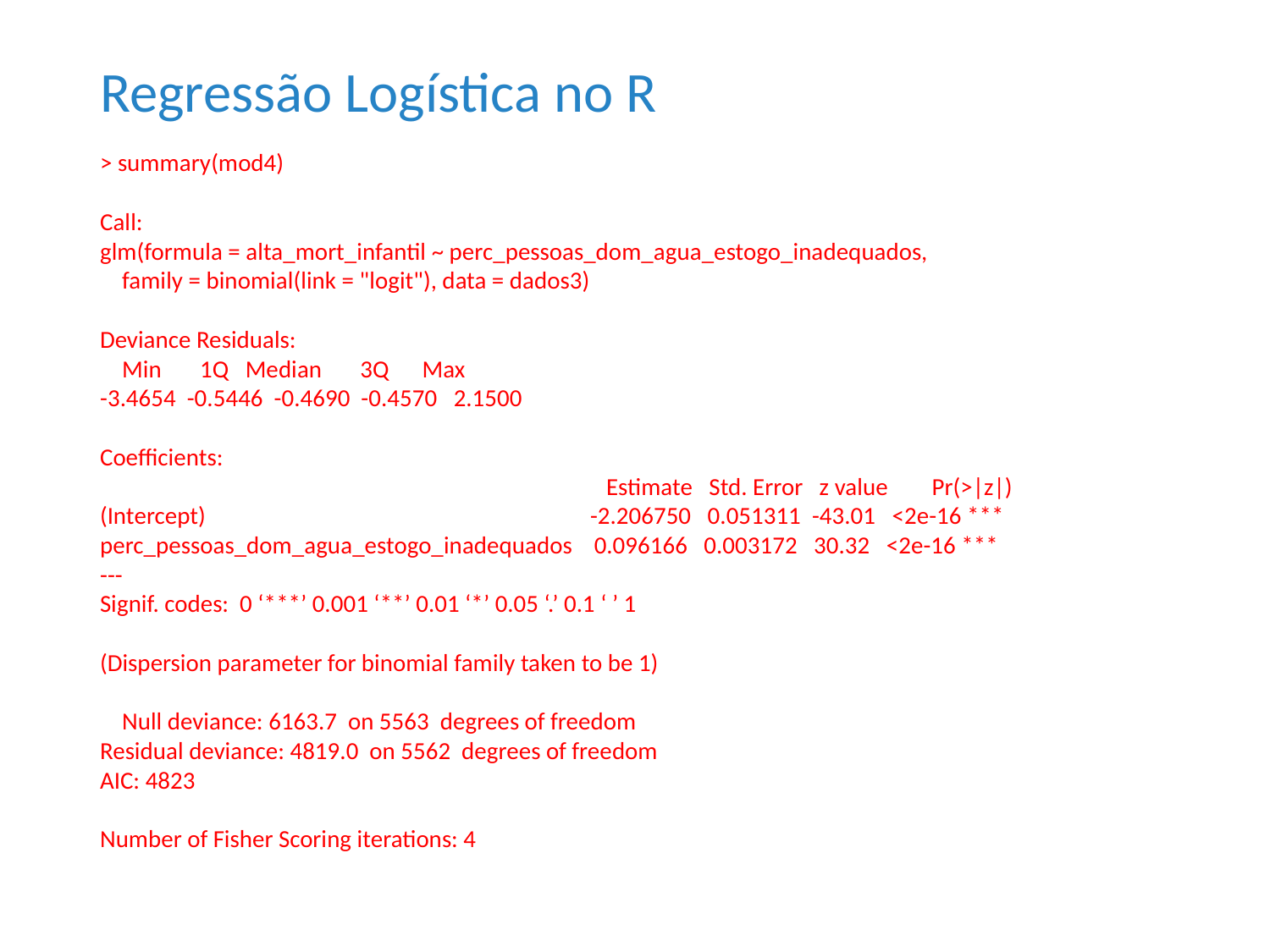

# Regressão Logística no R
> summary(mod4)

Call:
glm(formula = alta_mort_infantil ~ perc_pessoas_dom_agua_estogo_inadequados,
    family = binomial(link = "logit"), data = dados3)

Deviance Residuals:
    Min       1Q   Median       3Q      Max
-3.4654  -0.5446  -0.4690  -0.4570   2.1500

Coefficients:
                                                                                            Estimate   Std. Error   z value        Pr(>|z|)
(Intercept)                                                                      -2.206750   0.051311  -43.01   <2e-16 ***
perc_pessoas_dom_agua_estogo_inadequados    0.096166   0.003172   30.32   <2e-16 ***
---
Signif. codes:  0 ‘***’ 0.001 ‘**’ 0.01 ‘*’ 0.05 ‘.’ 0.1 ‘ ’ 1

(Dispersion parameter for binomial family taken to be 1)

    Null deviance: 6163.7  on 5563  degrees of freedom
Residual deviance: 4819.0  on 5562  degrees of freedom
AIC: 4823

Number of Fisher Scoring iterations: 4